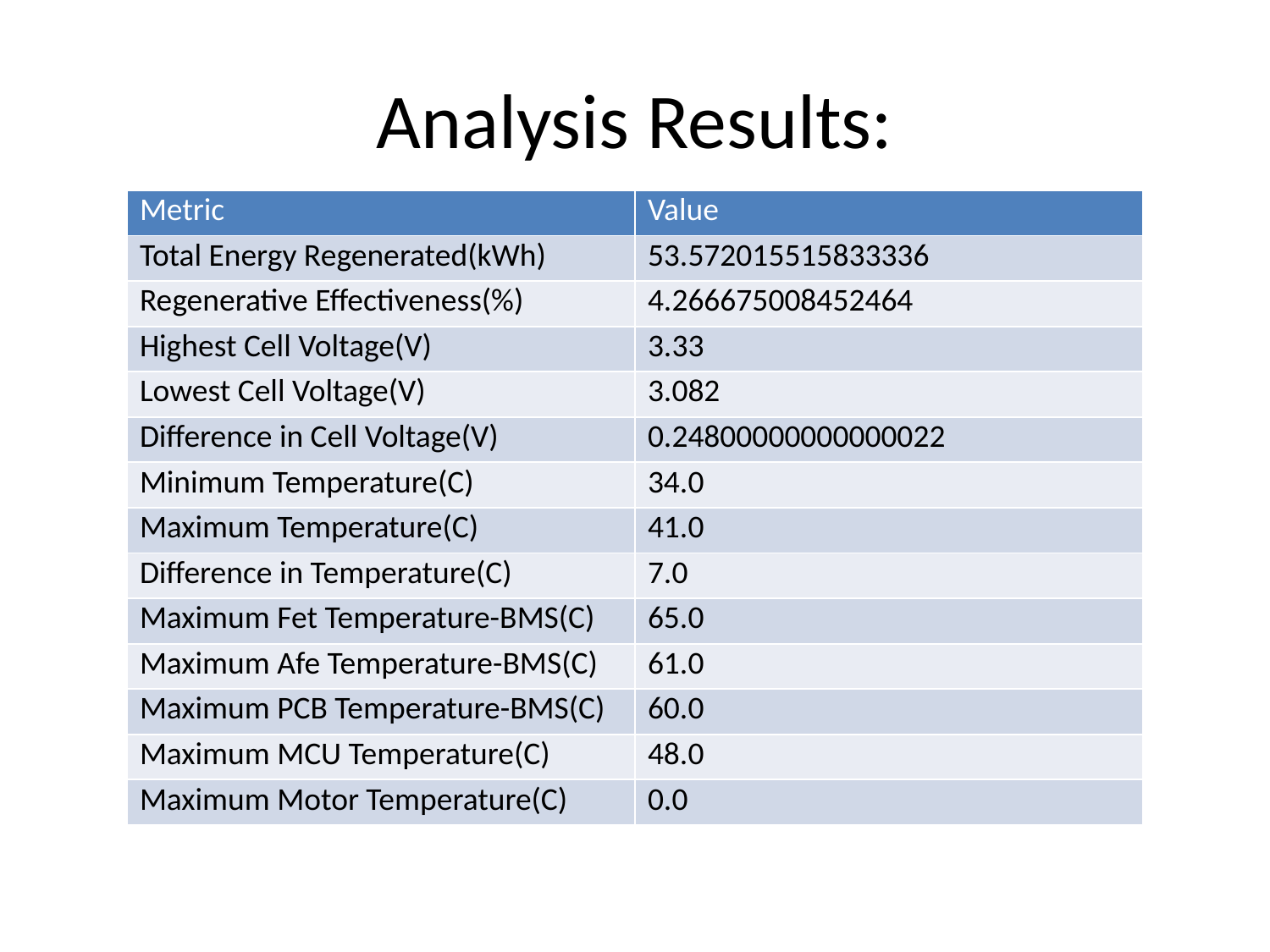

# Analysis Results:
| Metric | Value |
| --- | --- |
| Total Energy Regenerated(kWh) | 53.572015515833336 |
| Regenerative Effectiveness(%) | 4.266675008452464 |
| Highest Cell Voltage(V) | 3.33 |
| Lowest Cell Voltage(V) | 3.082 |
| Difference in Cell Voltage(V) | 0.24800000000000022 |
| Minimum Temperature(C) | 34.0 |
| Maximum Temperature(C) | 41.0 |
| Difference in Temperature(C) | 7.0 |
| Maximum Fet Temperature-BMS(C) | 65.0 |
| Maximum Afe Temperature-BMS(C) | 61.0 |
| Maximum PCB Temperature-BMS(C) | 60.0 |
| Maximum MCU Temperature(C) | 48.0 |
| Maximum Motor Temperature(C) | 0.0 |